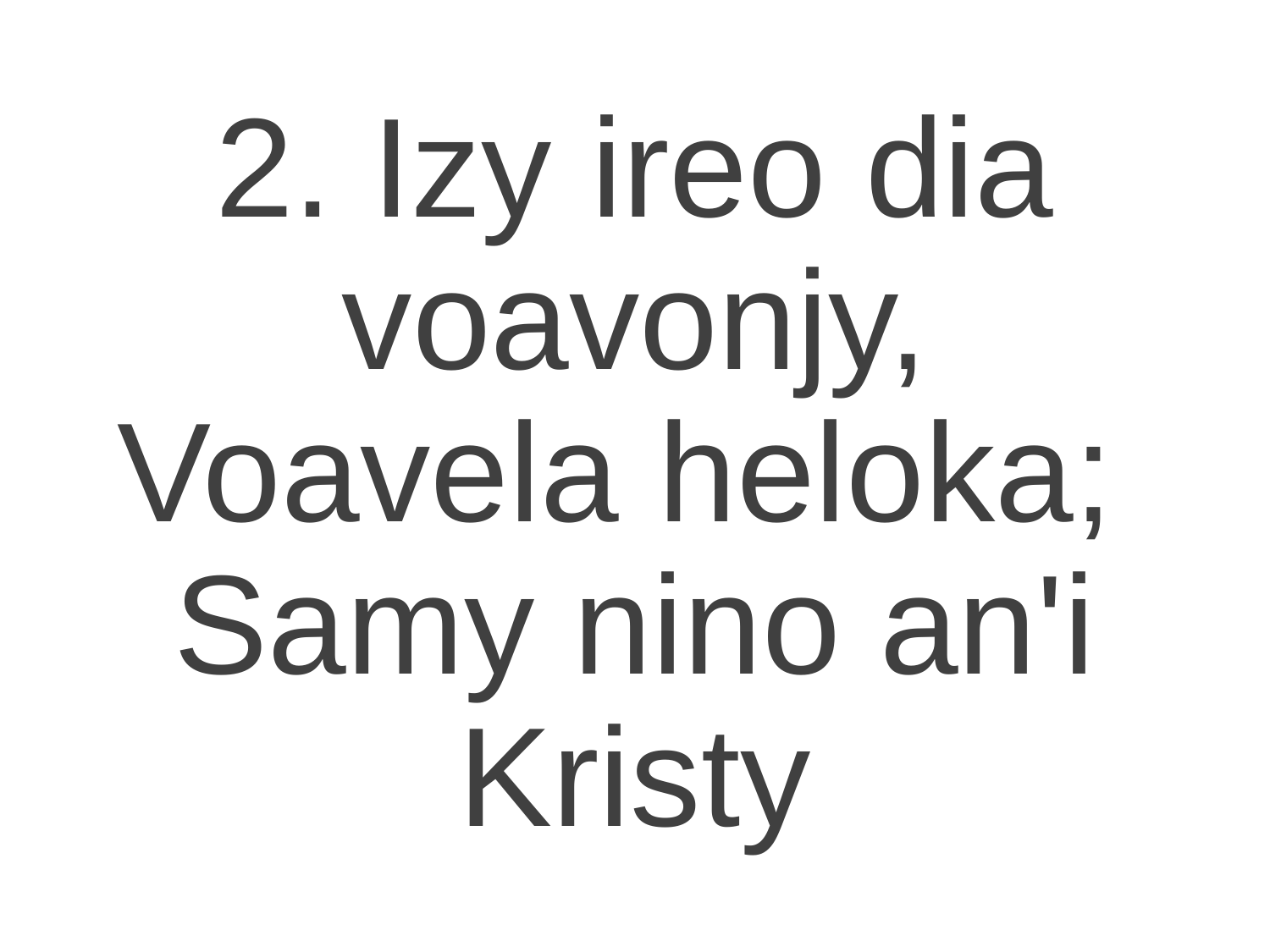

2. Izy ireo dia voavonjy,
Voavela heloka;
Samy nino an'i Kristy